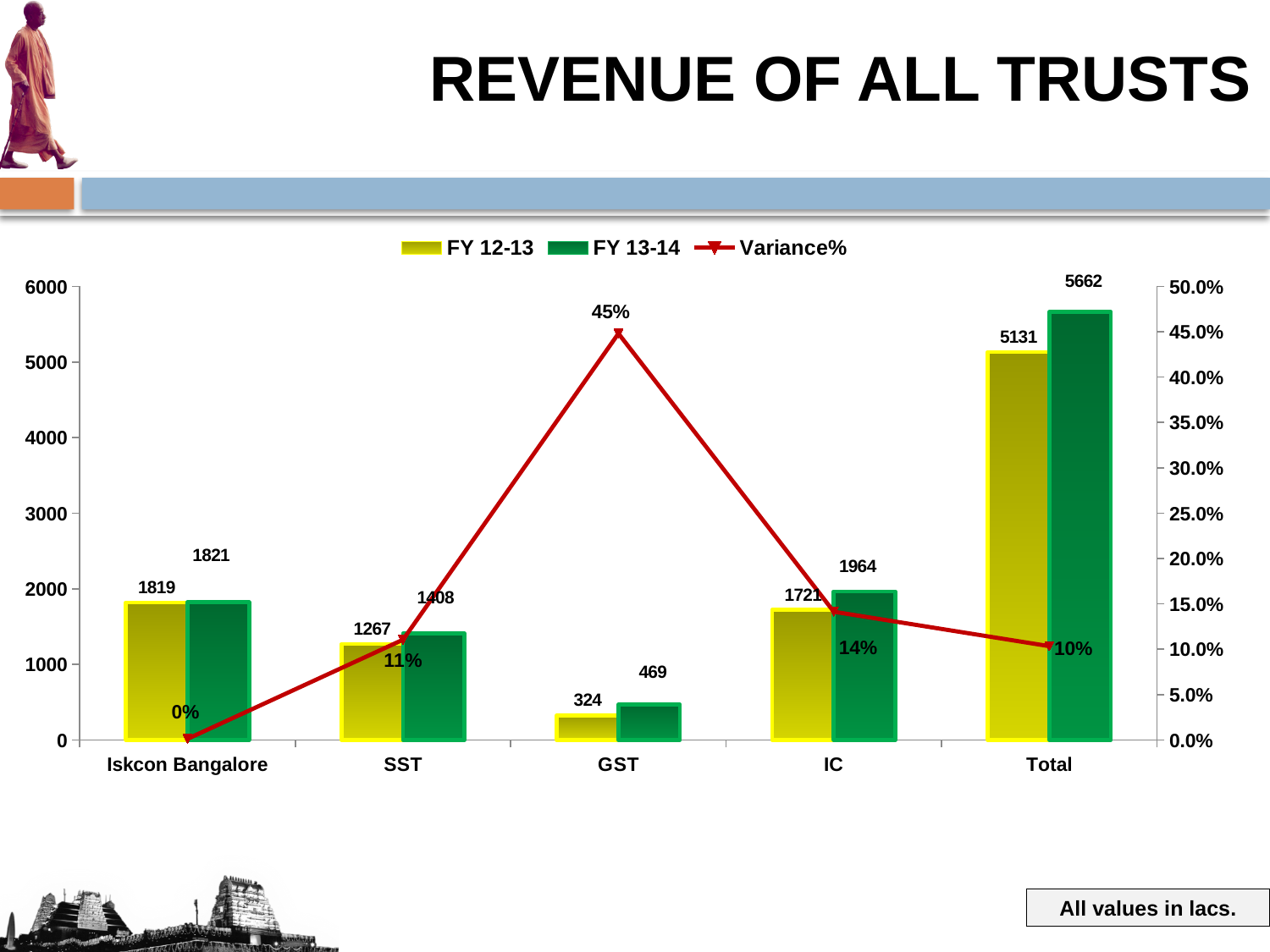

REVENUE OF ALL TRUSTS

### Chart

| Category | FY 12-13 | FY 13-14 | Variance% |
|---|---|---|---|
| Iskcon Bangalore | 1819.2863 | 1821.45 | 0.0011893125342614152 |
| SST | 1267.48 | 1407.51 | 0.11047906081358304 |
| GST | 323.74999999999994 | 468.79999999999933 | 0.4480308880308883 |
| IC | 1720.8999999999999 | 1964.0700000000002 | 0.14130396885350707 |
| Total | 5131.416300000002 | 5661.83 | 0.10336594596700355 |
All values in lacs.